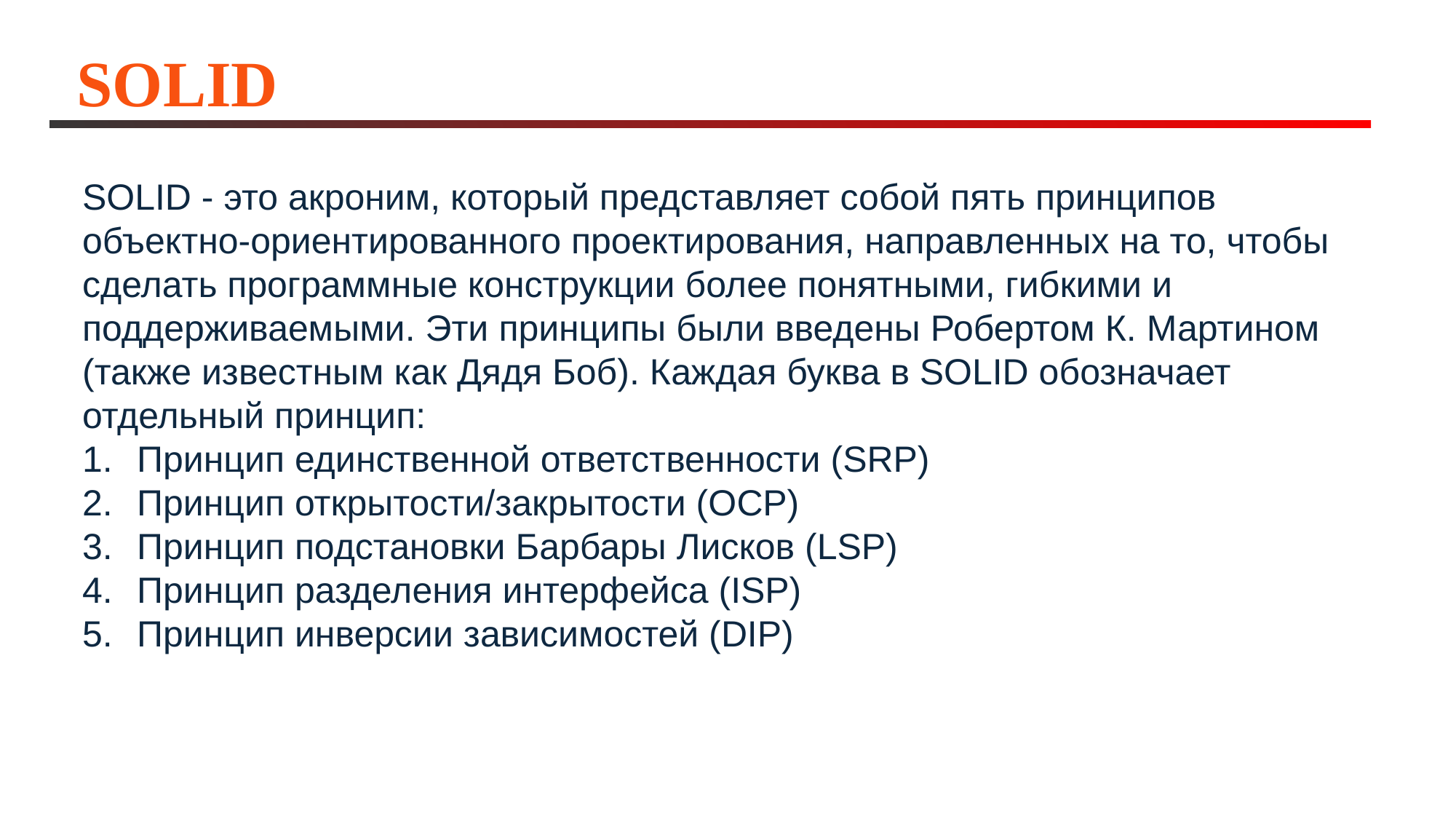

# SOLID

SOLID - это акроним, который представляет собой пять принципов объектно-ориентированного проектирования, направленных на то, чтобы сделать программные конструкции более понятными, гибкими и поддерживаемыми. Эти принципы были введены Робертом К. Мартином (также известным как Дядя Боб). Каждая буква в SOLID обозначает отдельный принцип:
Принцип единственной ответственности (SRP)
Принцип открытости/закрытости (OCP)
Принцип подстановки Барбары Лисков (LSP)
Принцип разделения интерфейса (ISP)
Принцип инверсии зависимостей (DIP)